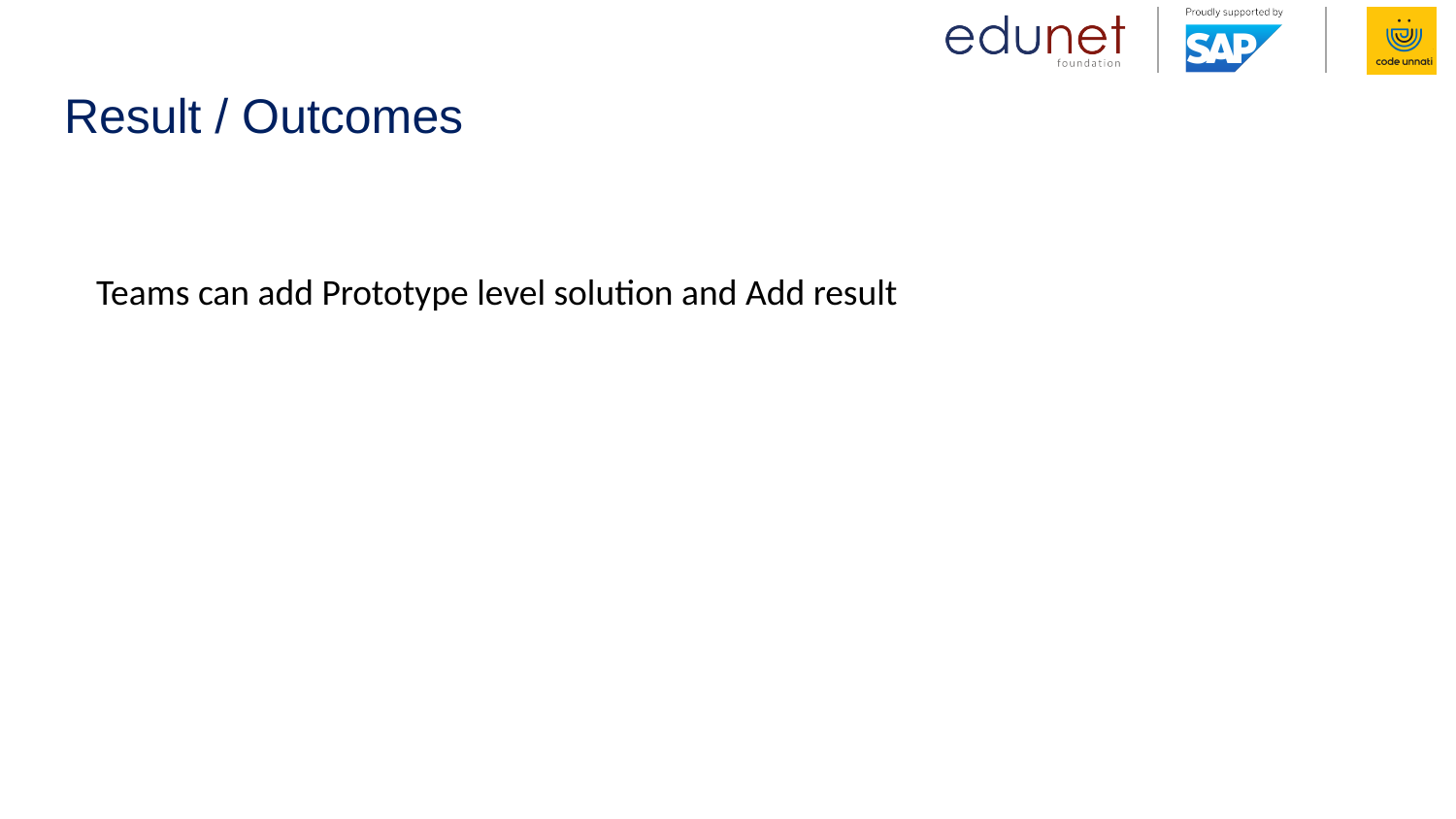

# Result / Outcomes
Teams can add Prototype level solution and Add result​